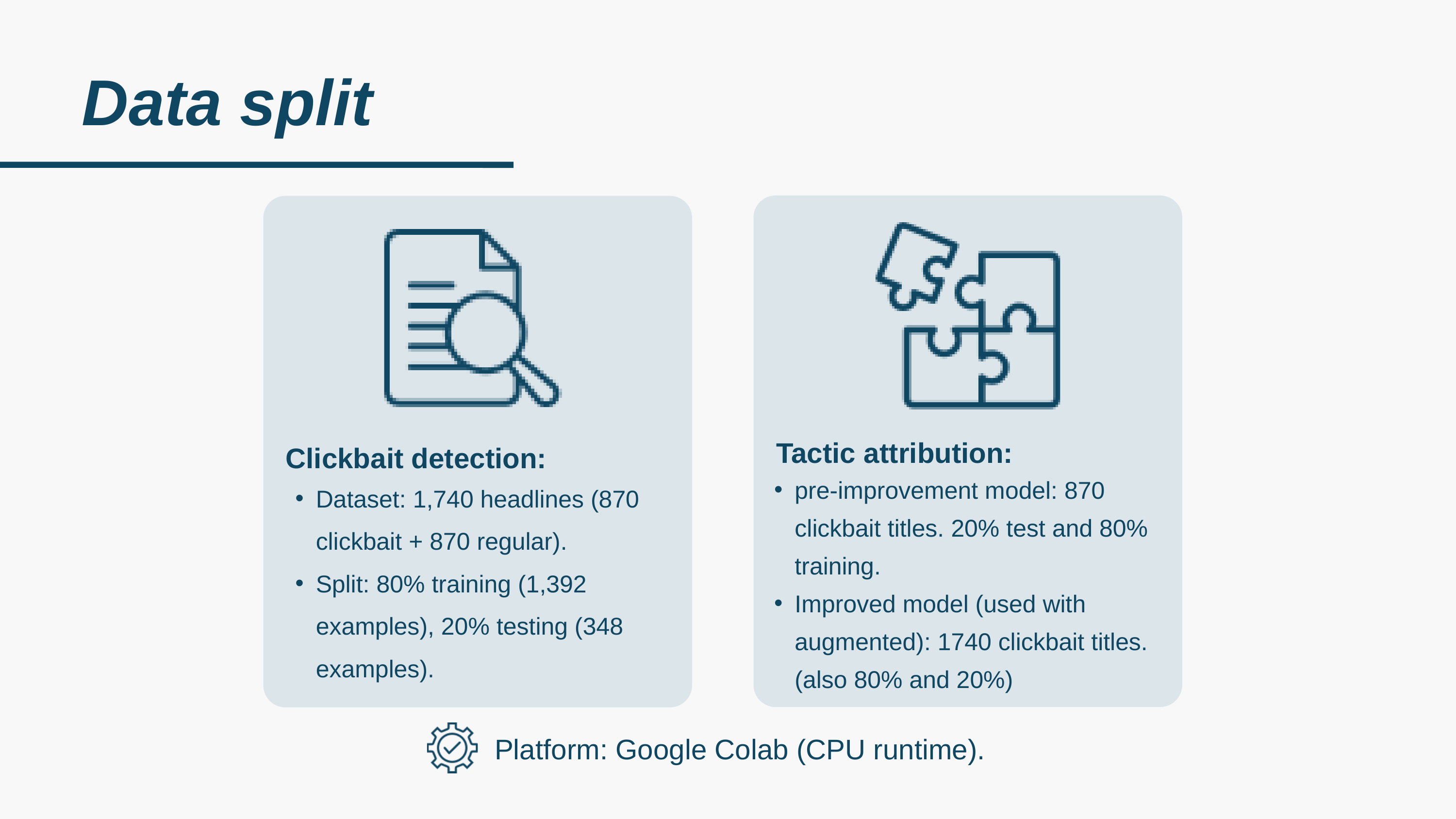

Data split

Tactic attribution:
Clickbait detection:
pre-improvement model: 870 clickbait titles. 20% test and 80% training.
Improved model (used with augmented): 1740 clickbait titles. (also 80% and 20%)
Dataset: 1,740 headlines (870 clickbait + 870 regular).
Split: 80% training (1,392 examples), 20% testing (348 examples).

Platform: Google Colab (CPU runtime).